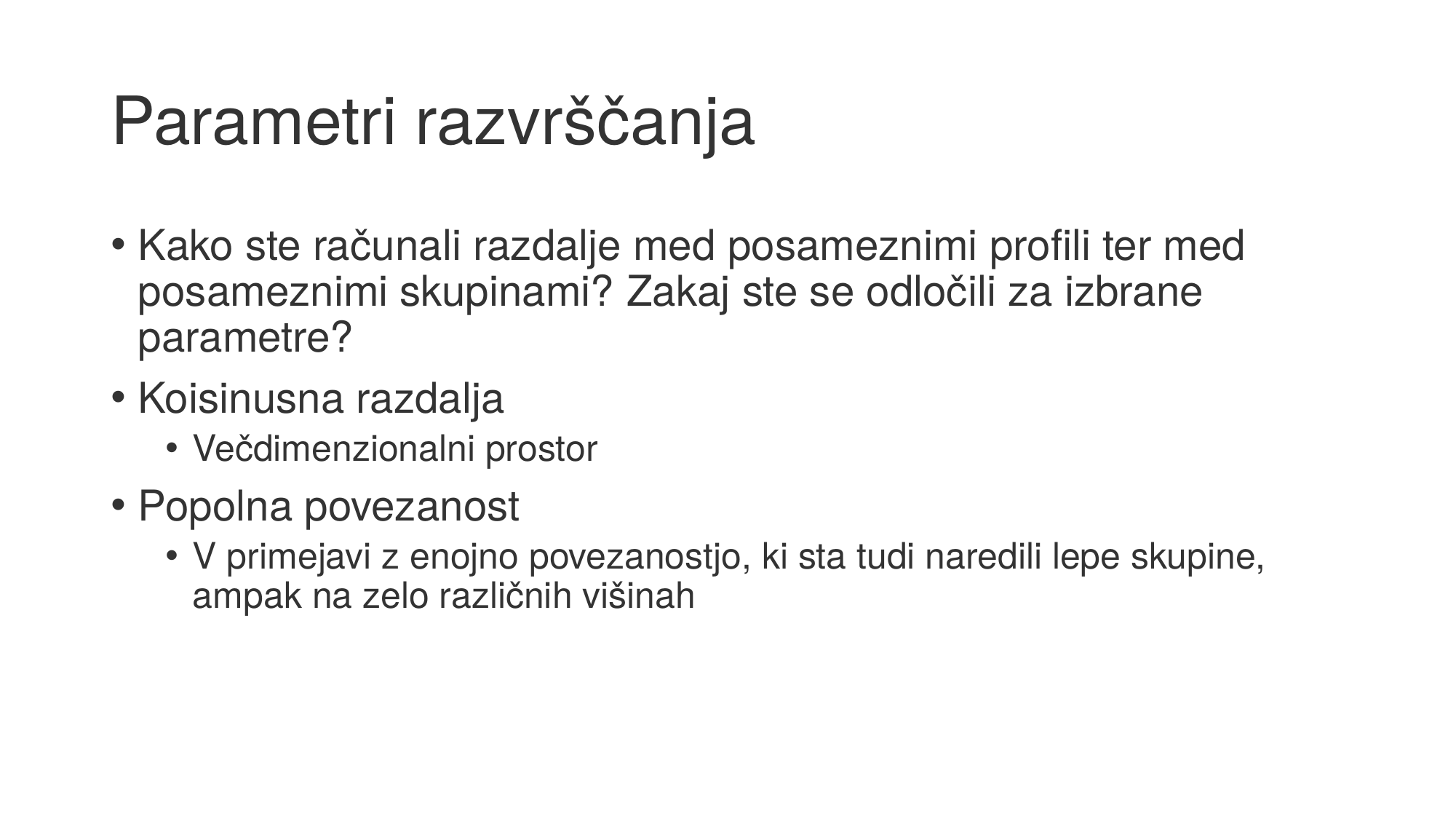

# Parametri razvrščanja
Kako ste računali razdalje med posameznimi profili ter med posameznimi skupinami? Zakaj ste se odločili za izbrane parametre?
Koisinusna razdalja
Večdimenzionalni prostor
Popolna povezanost
V primejavi z enojno povezanostjo, ki sta tudi naredili lepe skupine, ampak na zelo različnih višinah